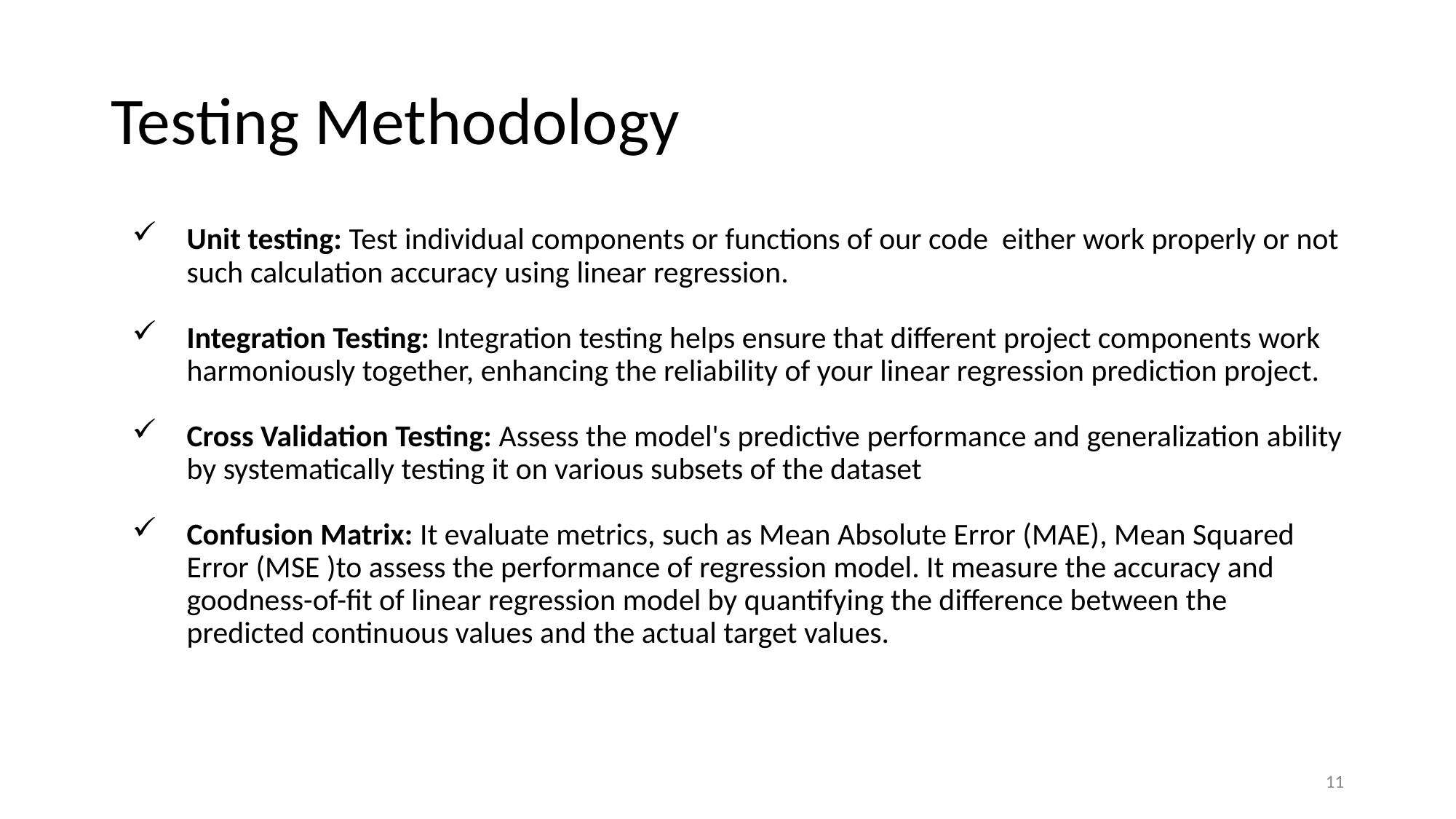

# Testing Methodology
Unit testing: Test individual components or functions of our code  either work properly or not such calculation accuracy using linear regression.

Integration Testing: Integration testing helps ensure that different project components work harmoniously together, enhancing the reliability of your linear regression prediction project.

Cross Validation Testing: Assess the model's predictive performance and generalization ability by systematically testing it on various subsets of the dataset

Confusion Matrix: It evaluate metrics, such as Mean Absolute Error (MAE), Mean Squared Error (MSE )to assess the performance of regression model. It measure the accuracy and goodness-of-fit of linear regression model by quantifying the difference between the predicted continuous values and the actual target values.

11